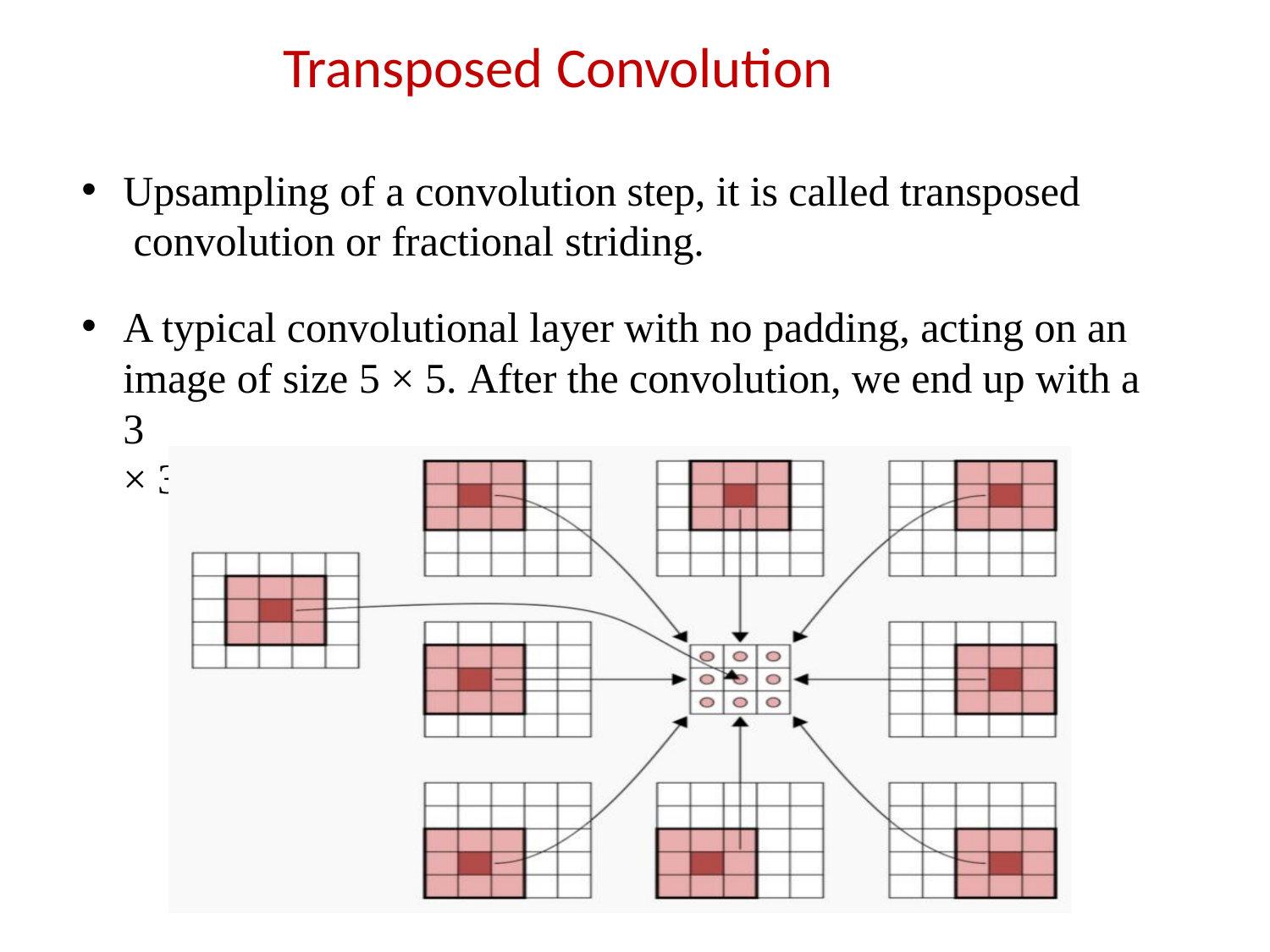

# Transposed Convolution
Upsampling of a convolution step, it is called transposed  convolution or fractional striding.
A typical convolutional layer with no padding, acting on an  image of size 5 × 5. After the convolution, we end up with a 3
× 3 image.